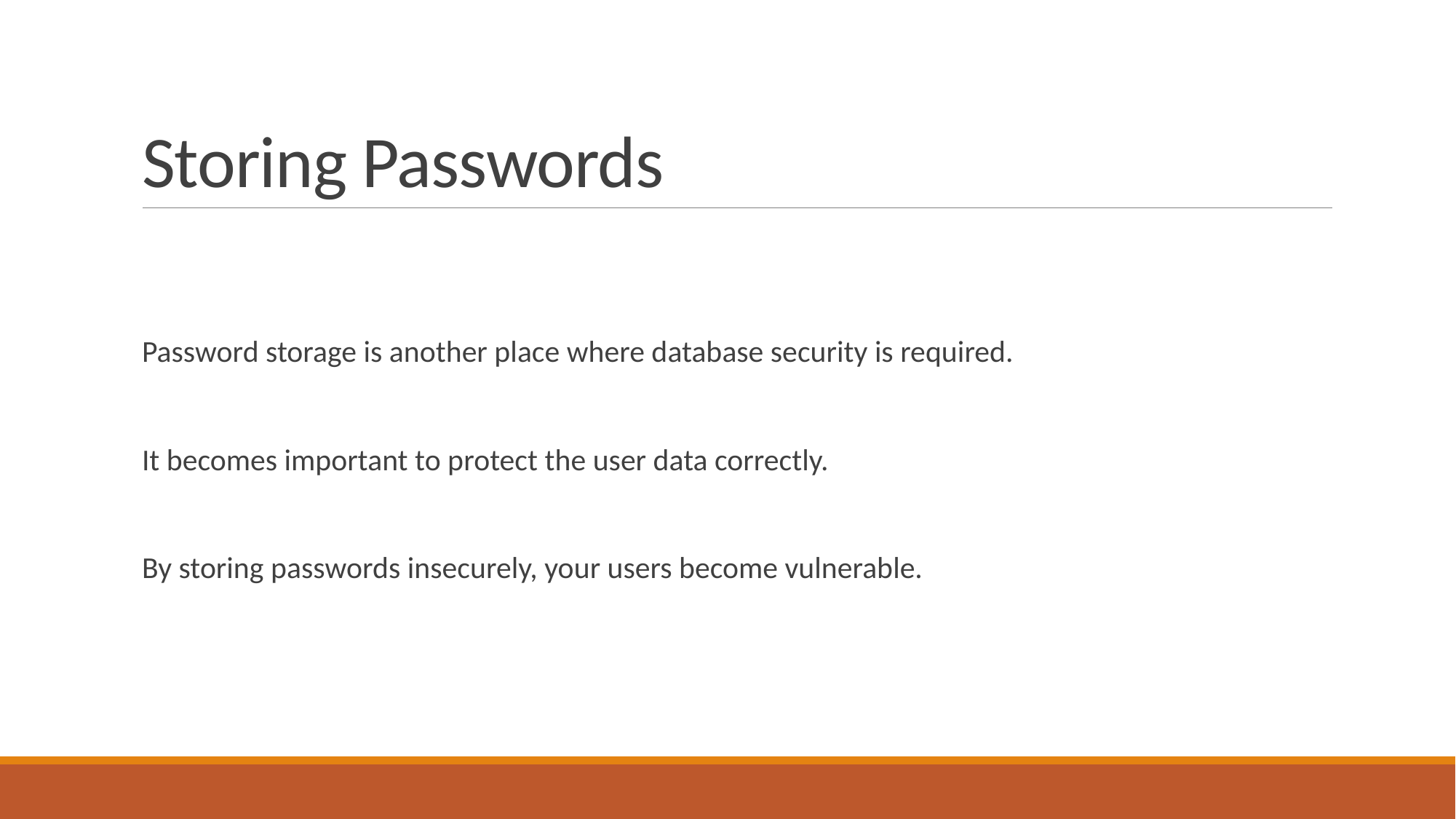

# Storing Passwords
Password storage is another place where database security is required.

It becomes important to protect the user data correctly.

By storing passwords insecurely, your users become vulnerable.